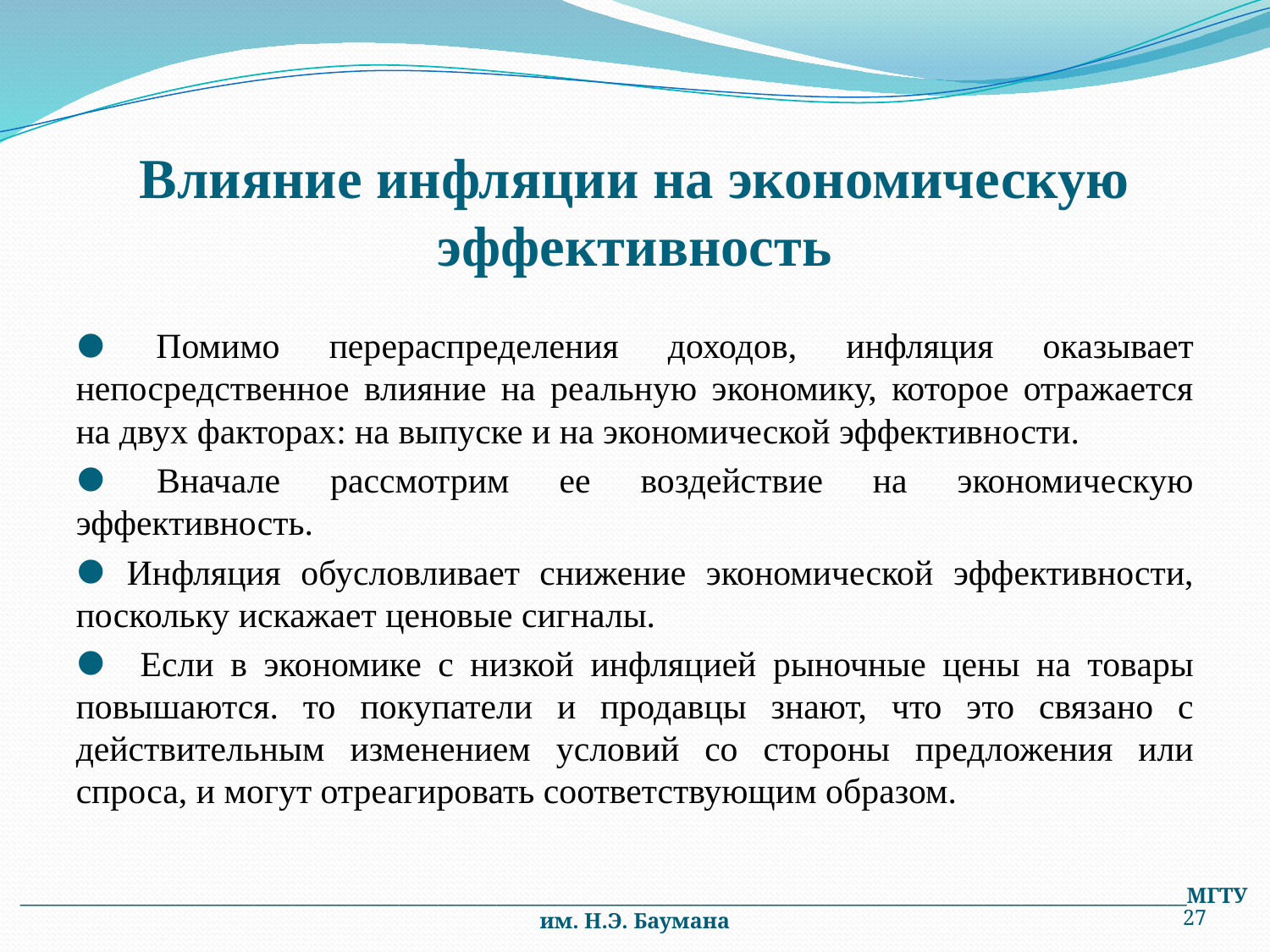

# Влияние инфляции на экономическую эффективность

 Помимо перераспределения доходов, инфляция оказывает непосредственное влияние на реальную экономику, которое отражается на двух факторах: на выпуске и на экономической эффективности.
 Вначале рассмотрим ее воздействие на экономическую эффективность.
 Инфляция обусловливает снижение экономической эффективности, поскольку искажает ценовые сигналы.
  Если в экономике с низкой инфляцией рыночные цены на товары повышаются. то покупатели и продавцы знают, что это связано с действительным изменением условий со стороны предложения или спроса, и могут отреагировать соответствующим образом.
________________________________________________________________________________________________________________________МГТУ им. Н.Э. Баумана
27